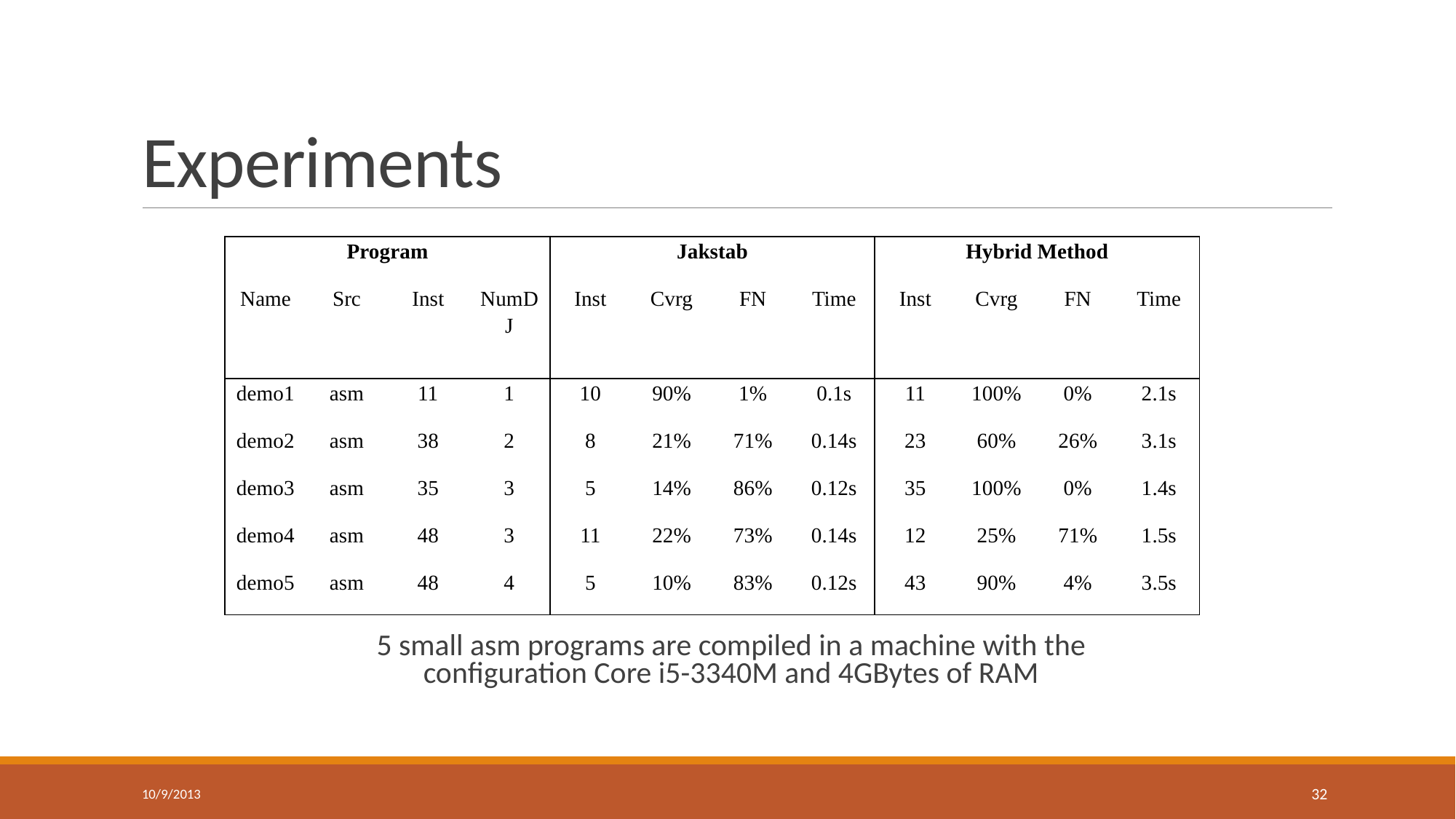

# Experiments
| Program |  |  |  | Jakstab |  |  |  | Hybrid Method |  |  |  |
| --- | --- | --- | --- | --- | --- | --- | --- | --- | --- | --- | --- |
| Name | Src | Inst | NumDJ | Inst | Cvrg | FN | Time | Inst | Cvrg | FN | Time |
| demo1 | asm | 11 | 1 | 10 | 90% | 1% | 0.1s | 11 | 100% | 0% | 2.1s |
| demo2 | asm | 38 | 2 | 8 | 21% | 71% | 0.14s | 23 | 60% | 26% | 3.1s |
| demo3 | asm | 35 | 3 | 5 | 14% | 86% | 0.12s | 35 | 100% | 0% | 1.4s |
| demo4 | asm | 48 | 3 | 11 | 22% | 73% | 0.14s | 12 | 25% | 71% | 1.5s |
| demo5 | asm | 48 | 4 | 5 | 10% | 83% | 0.12s | 43 | 90% | 4% | 3.5s |
5 small asm programs are compiled in a machine with the configuration Core i5-3340M and 4GBytes of RAM
10/9/2013
32